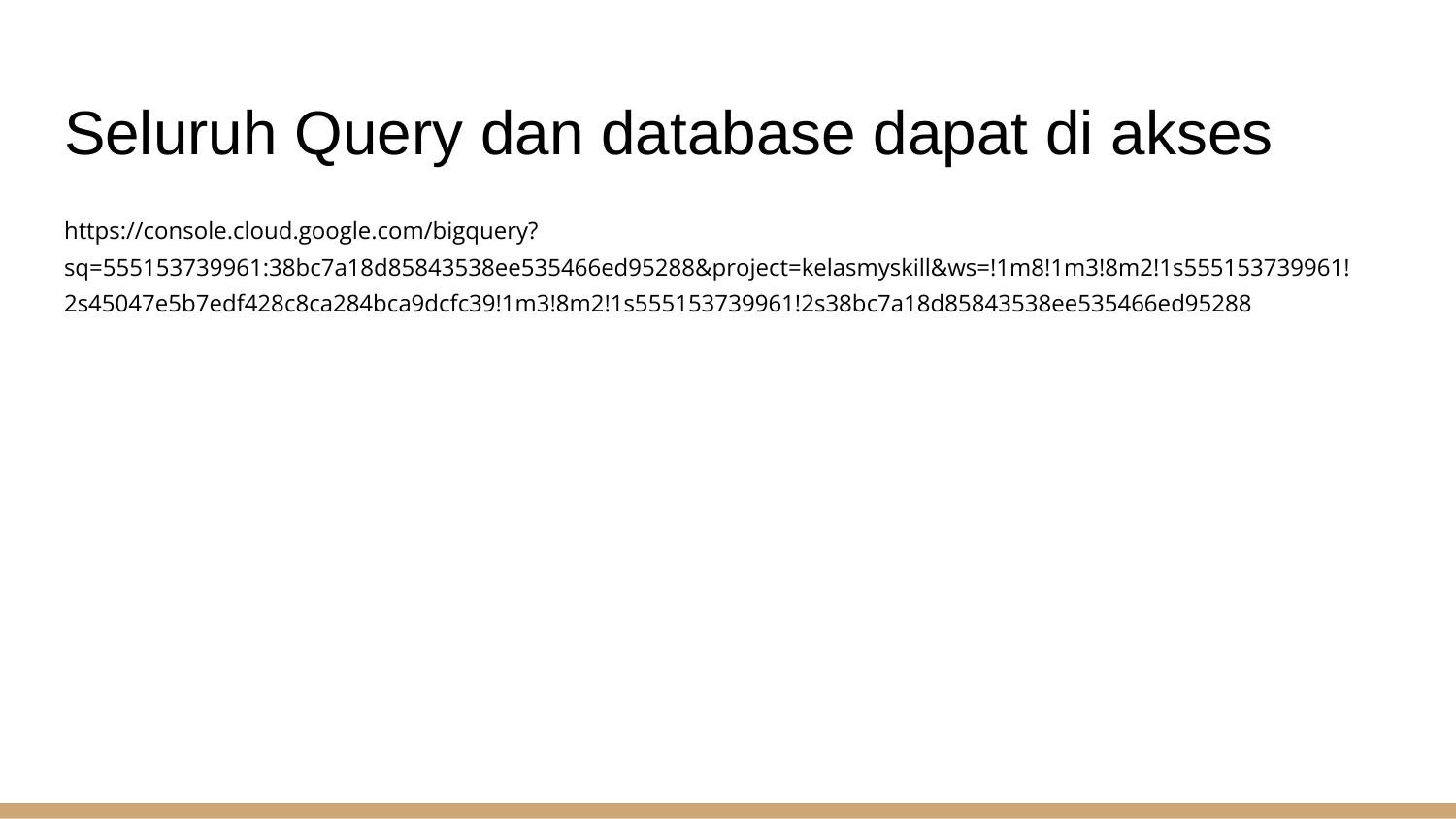

# Seluruh Query dan database dapat di akses
https://console.cloud.google.com/bigquery?sq=555153739961:38bc7a18d85843538ee535466ed95288&project=kelasmyskill&ws=!1m8!1m3!8m2!1s555153739961!2s45047e5b7edf428c8ca284bca9dcfc39!1m3!8m2!1s555153739961!2s38bc7a18d85843538ee535466ed95288